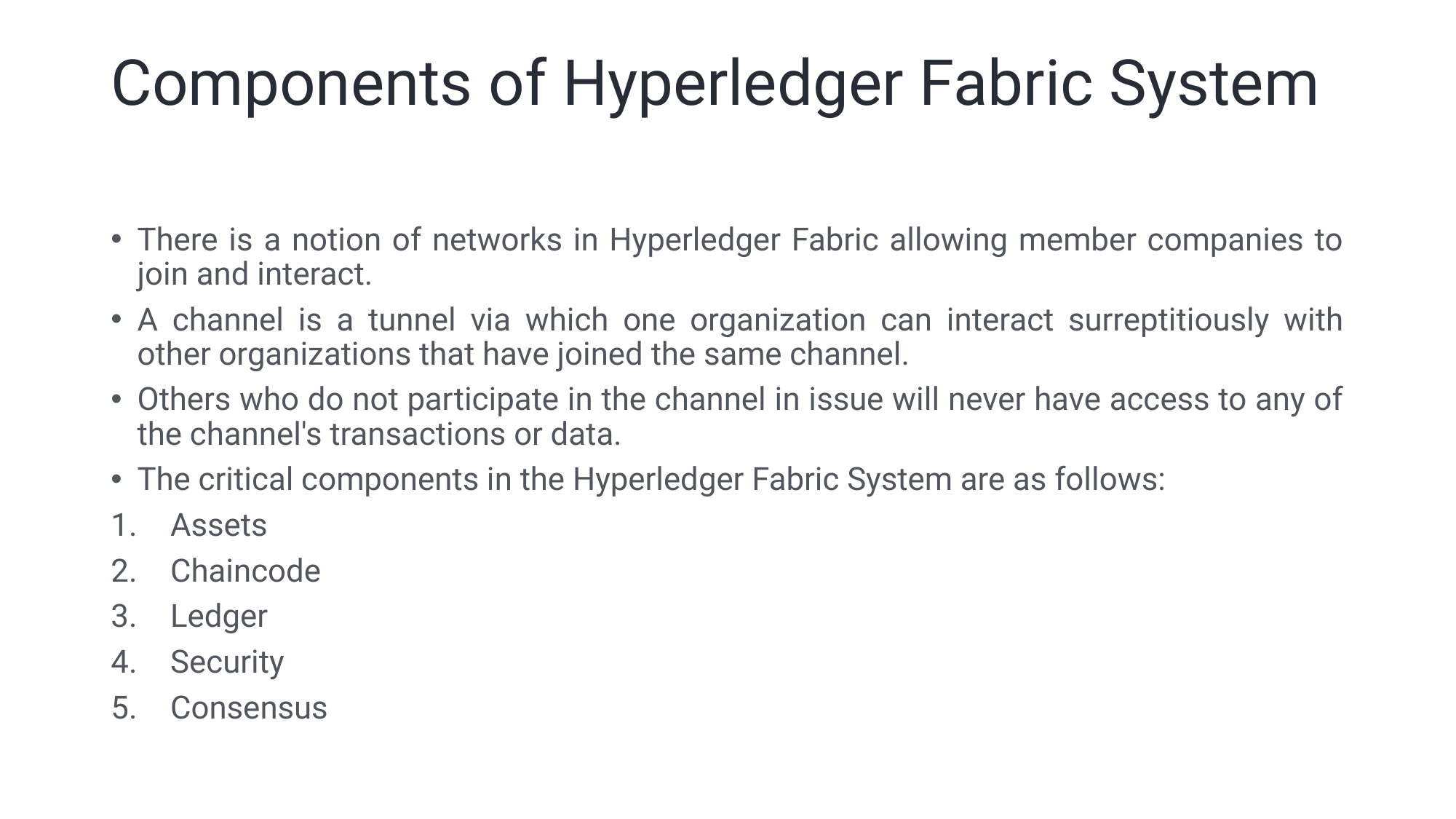

# Components of Hyperledger Fabric System
There is a notion of networks in Hyperledger Fabric allowing member companies to join and interact.
A channel is a tunnel via which one organization can interact surreptitiously with other organizations that have joined the same channel.
Others who do not participate in the channel in issue will never have access to any of the channel's transactions or data.
The critical components in the Hyperledger Fabric System are as follows:
Assets
Chaincode
Ledger
Security
Consensus